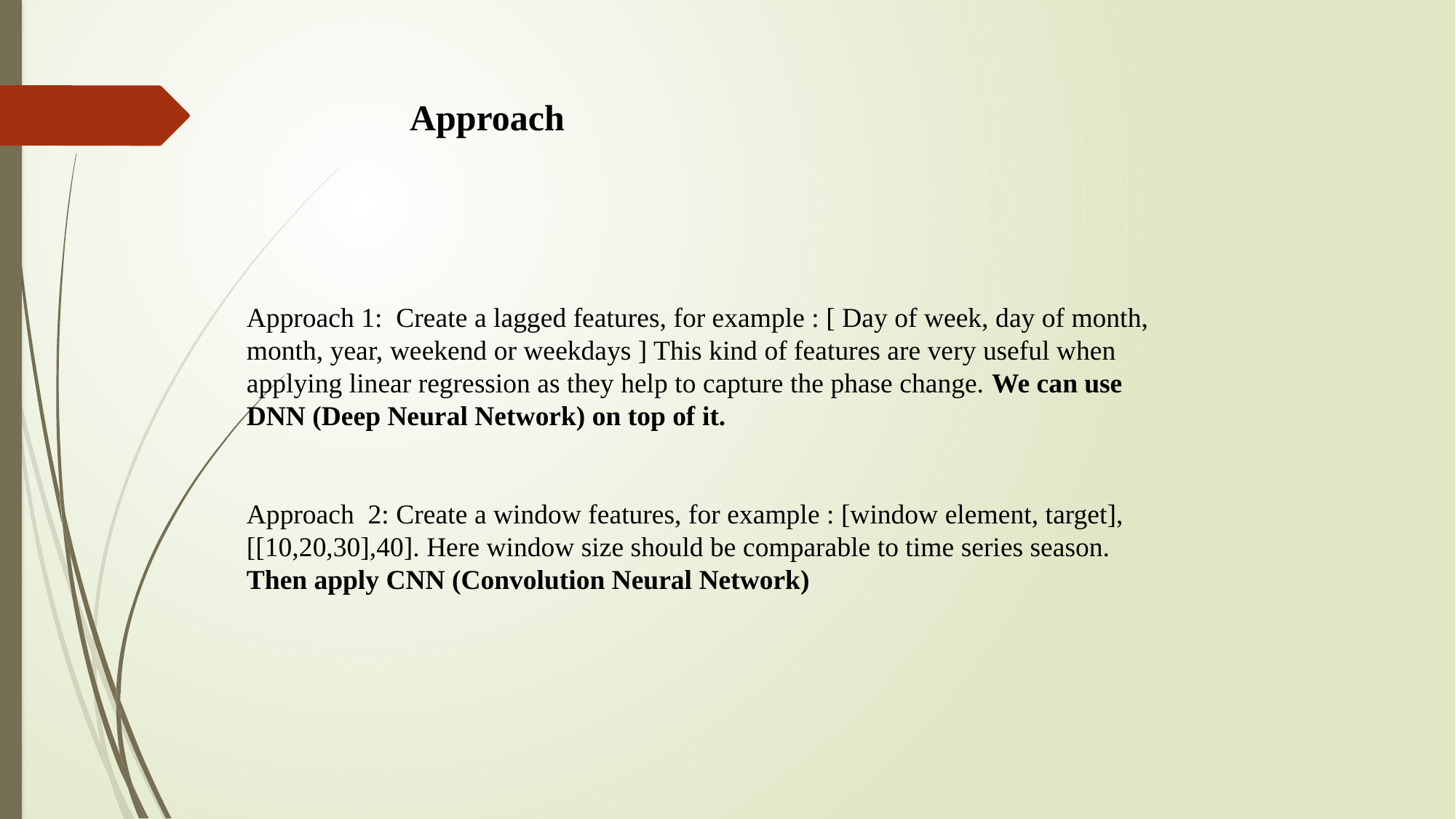

Approach
Approach 1:  Create a lagged features, for example : [ Day of week, day of month, month, year, weekend or weekdays ] This kind of features are very useful when applying linear regression as they help to capture the phase change. We can use DNN (Deep Neural Network) on top of it.

Approach  2: Create a window features, for example : [window element, target], [[10,20,30],40]. Here window size should be comparable to time series season. Then apply CNN (Convolution Neural Network)